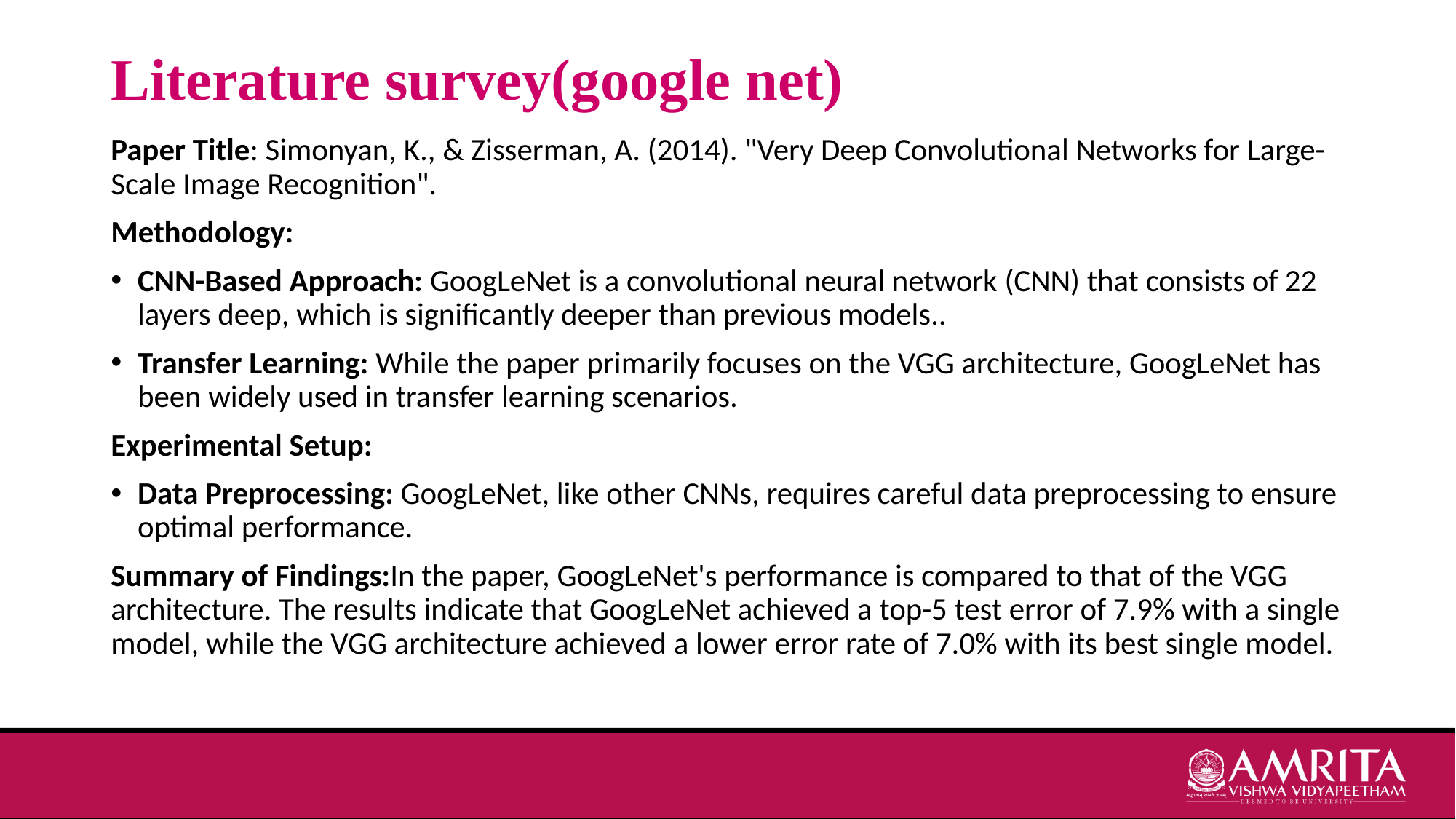

# Literature survey(google net)
Paper Title: Simonyan, K., & Zisserman, A. (2014). "Very Deep Convolutional Networks for Large-Scale Image Recognition".
Methodology:
CNN-Based Approach: GoogLeNet is a convolutional neural network (CNN) that consists of 22 layers deep, which is significantly deeper than previous models..
Transfer Learning: While the paper primarily focuses on the VGG architecture, GoogLeNet has been widely used in transfer learning scenarios.
Experimental Setup:
Data Preprocessing: GoogLeNet, like other CNNs, requires careful data preprocessing to ensure optimal performance.
Summary of Findings:In the paper, GoogLeNet's performance is compared to that of the VGG architecture. The results indicate that GoogLeNet achieved a top-5 test error of 7.9% with a single model, while the VGG architecture achieved a lower error rate of 7.0% with its best single model.